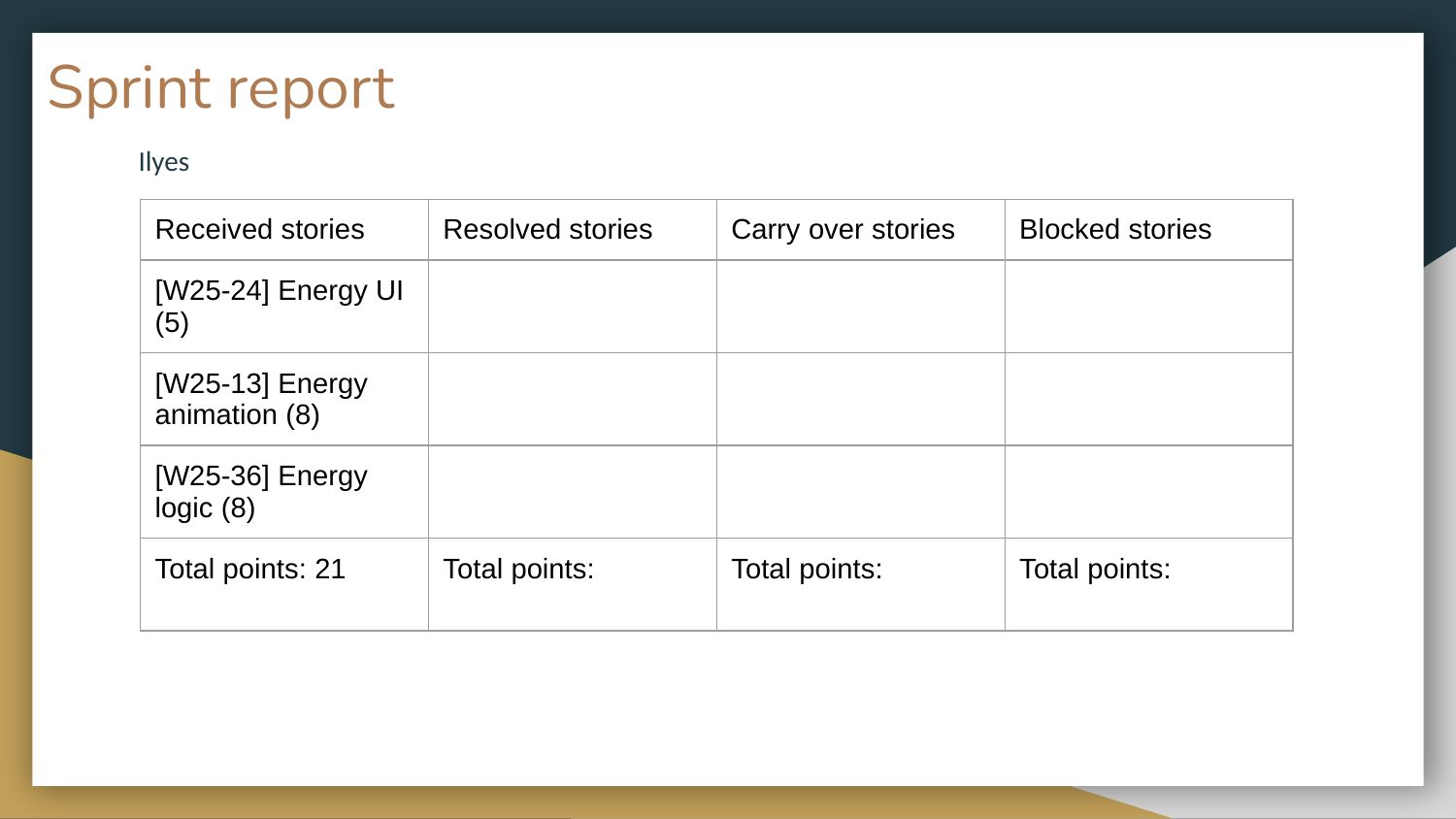

# Sprint report
Ilyes
| Received stories | Resolved stories | Carry over stories | Blocked stories |
| --- | --- | --- | --- |
| [W25-24] Energy UI (5) |  |  |  |
| [W25-13] Energy animation (8) |  |  |  |
| [W25-36] Energy logic (8) |  |  |  |
| Total points: 21 | Total points: | Total points: | Total points: |